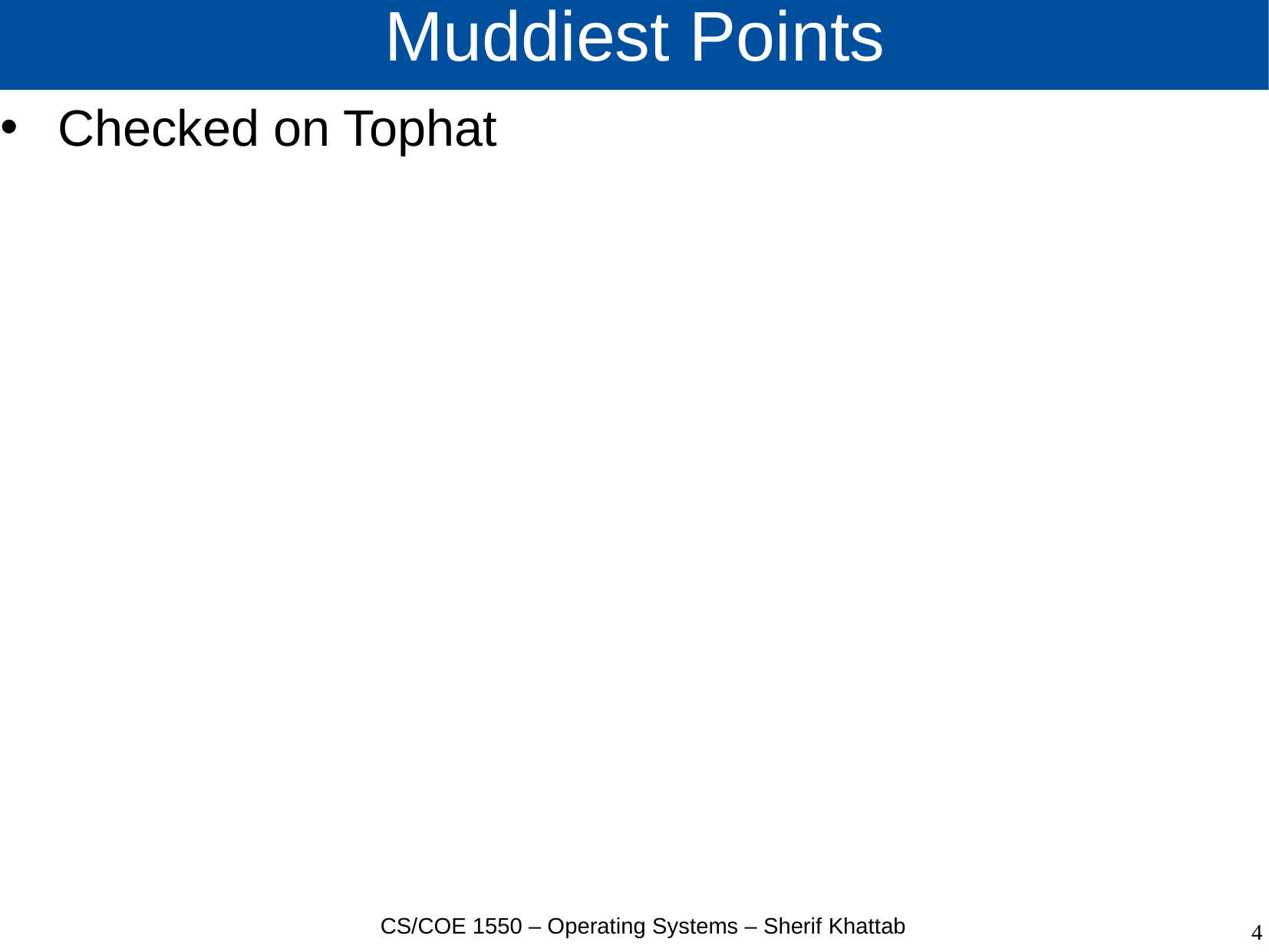

# Muddiest Points
Checked on Tophat
CS/COE 1550 – Operating Systems – Sherif Khattab
4